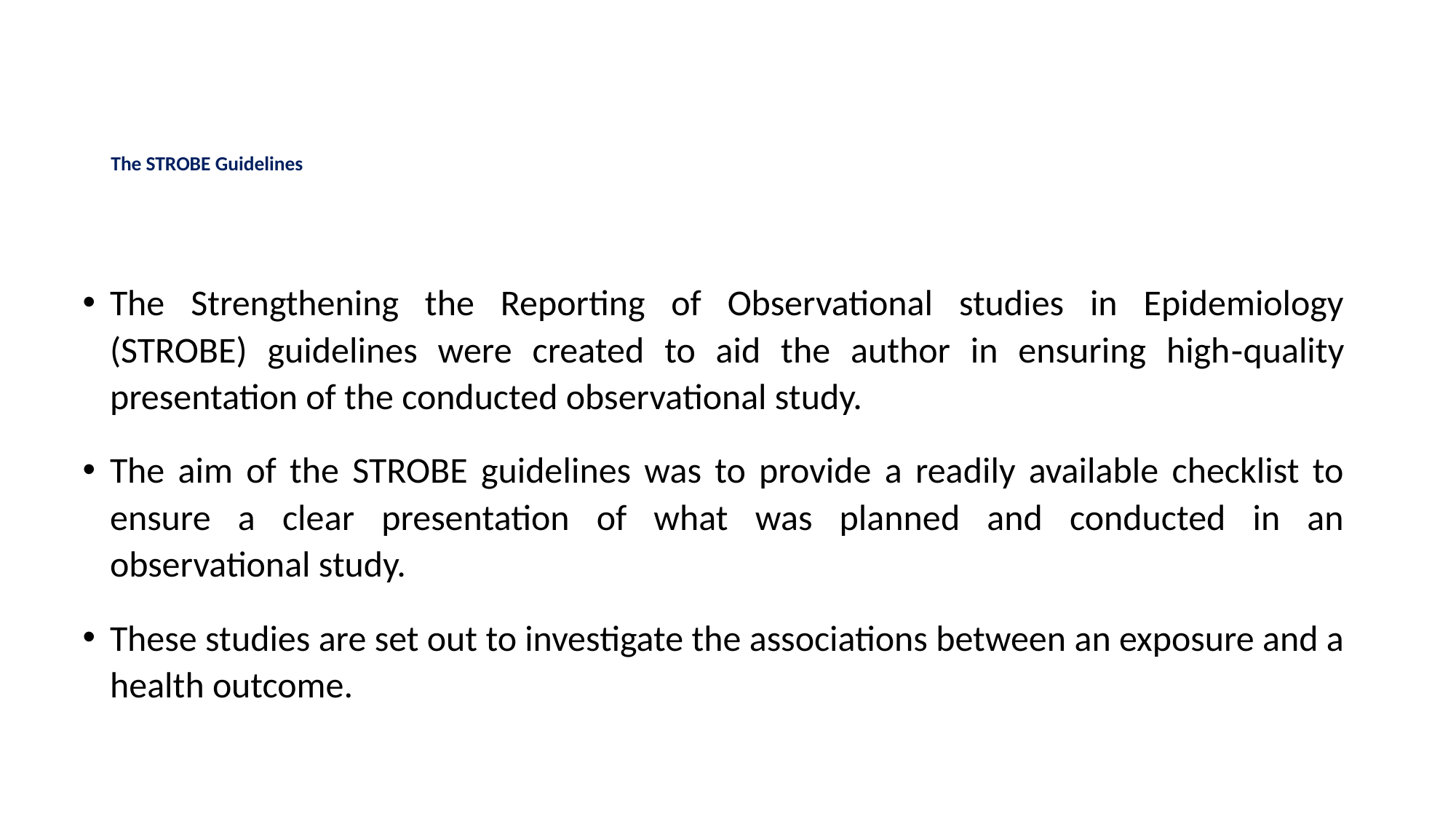

# The STROBE Guidelines
The Strengthening the Reporting of Observational studies in Epidemiology (STROBE) guidelines were created to aid the author in ensuring high‑quality presentation of the conducted observational study.
The aim of the STROBE guidelines was to provide a readily available checklist to ensure a clear presentation of what was planned and conducted in an observational study.
These studies are set out to investigate the associations between an exposure and a health outcome.